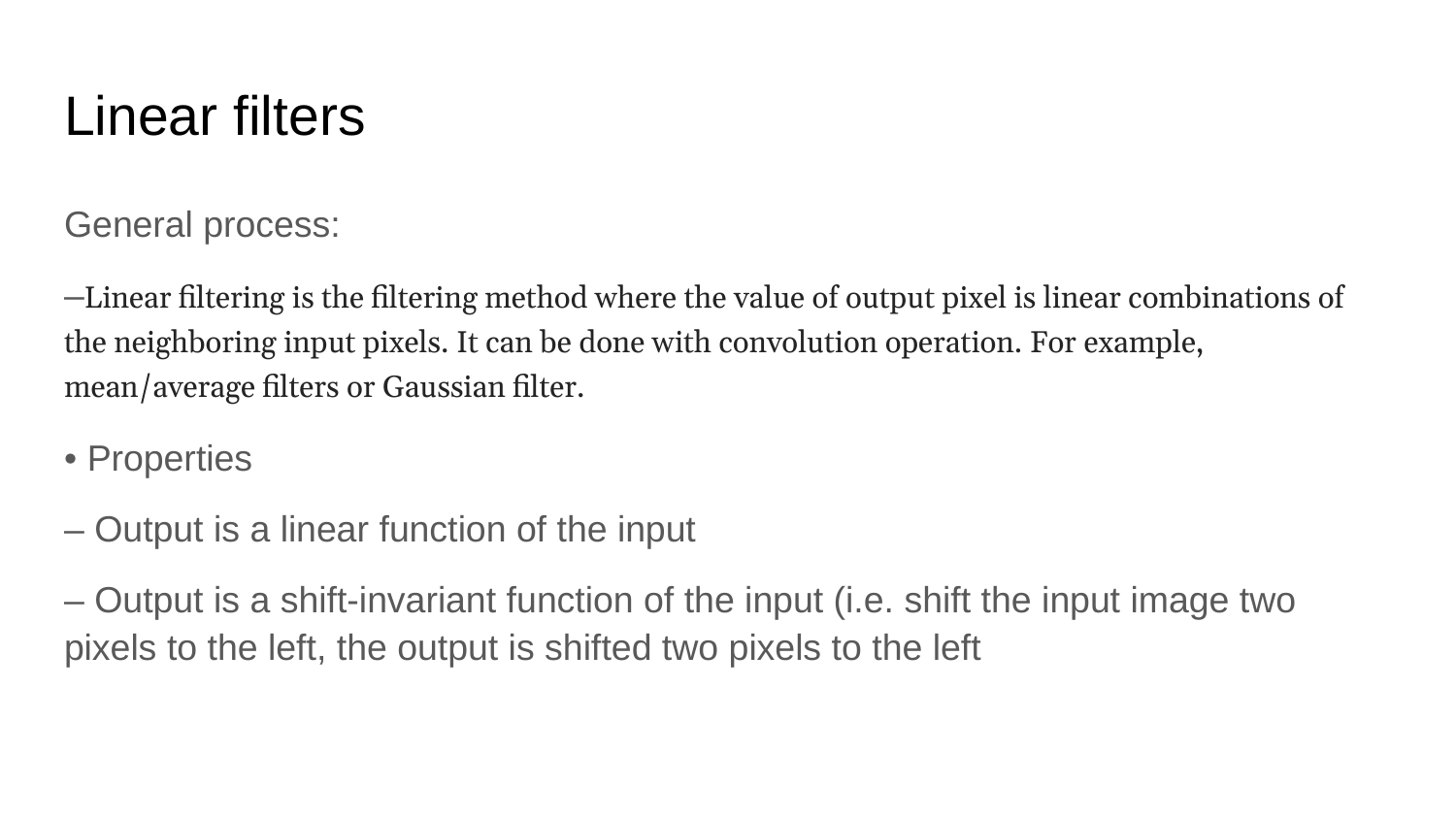

# Linear filters
General process:
–Linear filtering is the filtering method where the value of output pixel is linear combinations of the neighboring input pixels. It can be done with convolution operation. For example, mean/average filters or Gaussian filter.
• Properties
– Output is a linear function of the input
– Output is a shift-invariant function of the input (i.e. shift the input image two pixels to the left, the output is shifted two pixels to the left